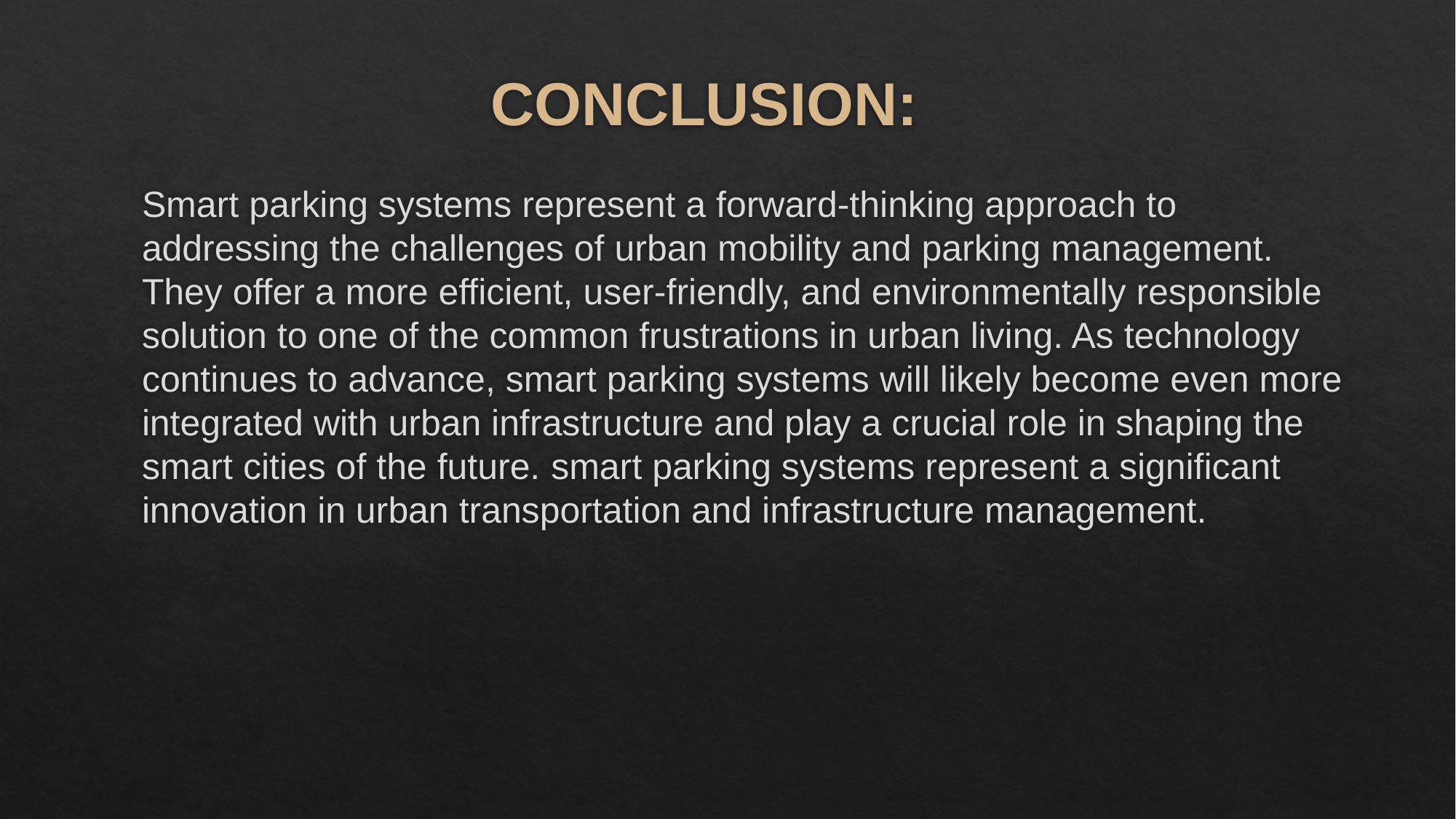

# CONCLUSION:
Smart parking systems represent a forward-thinking approach to addressing the challenges of urban mobility and parking management. They offer a more efficient, user-friendly, and environmentally responsible solution to one of the common frustrations in urban living. As technology continues to advance, smart parking systems will likely become even more integrated with urban infrastructure and play a crucial role in shaping the smart cities of the future. smart parking systems represent a significant innovation in urban transportation and infrastructure management.